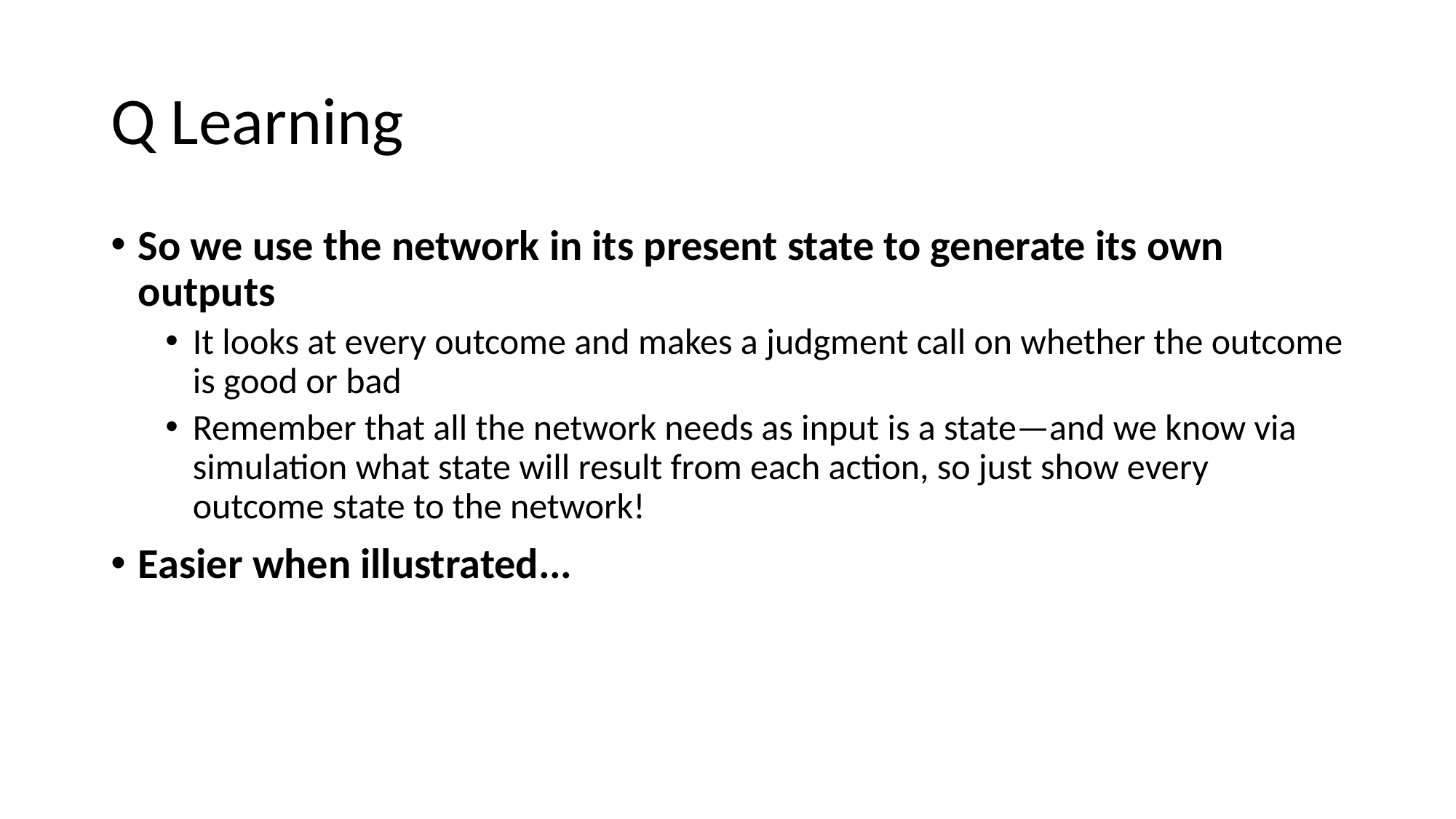

# Q Learning
So we use the network in its present state to generate its own outputs
It looks at every outcome and makes a judgment call on whether the outcome is good or bad
Remember that all the network needs as input is a state—and we know via simulation what state will result from each action, so just show every outcome state to the network!
Easier when illustrated...